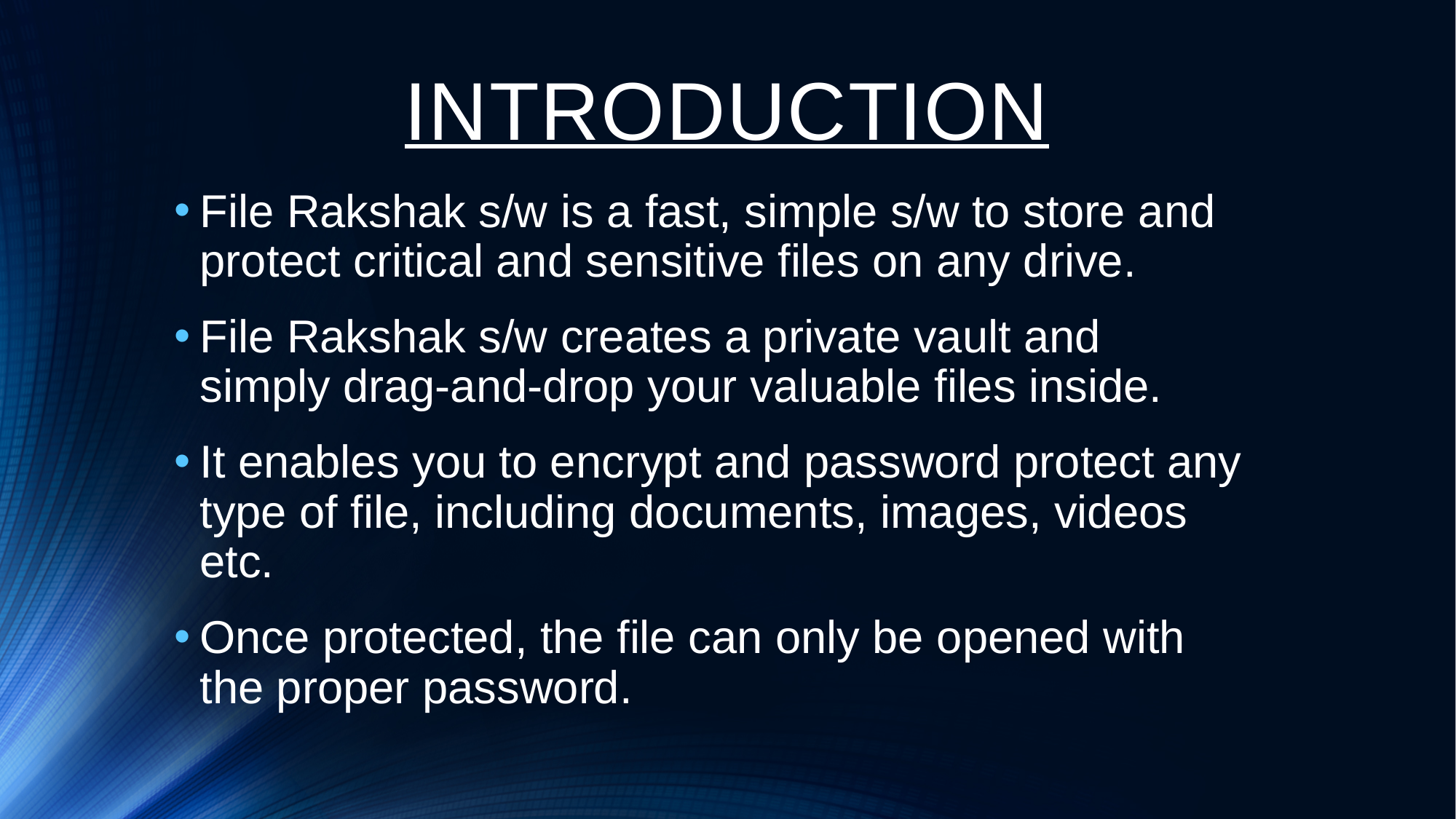

# INTRODUCTION
File Rakshak s/w is a fast, simple s/w to store and protect critical and sensitive files on any drive.
File Rakshak s/w creates a private vault and simply drag-and-drop your valuable files inside.
It enables you to encrypt and password protect any type of file, including documents, images, videos etc.
Once protected, the file can only be opened with the proper password.